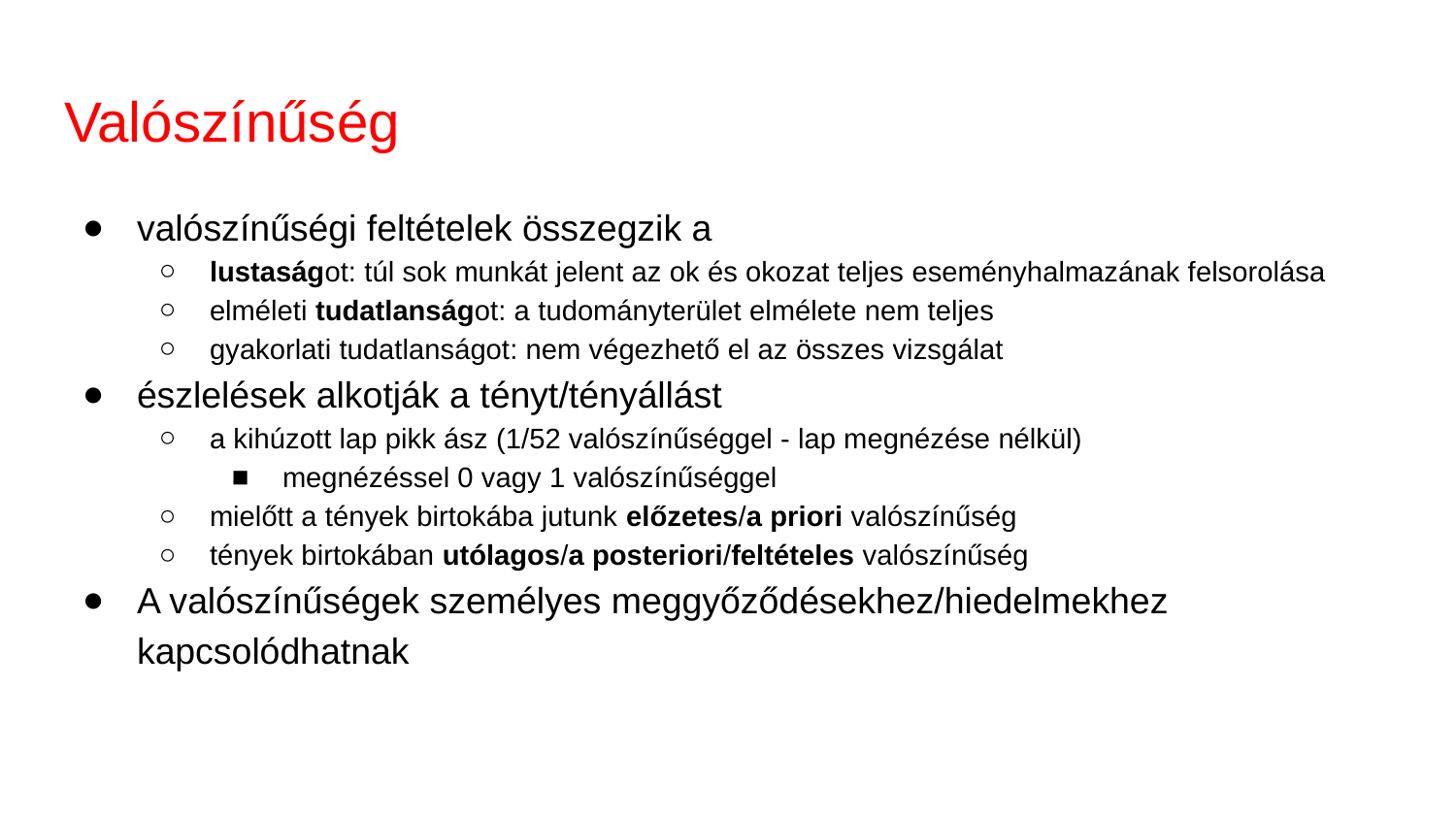

# Valószínűség
valószínűségi feltételek összegzik a
lustaságot: túl sok munkát jelent az ok és okozat teljes eseményhalmazának felsorolása
elméleti tudatlanságot: a tudományterület elmélete nem teljes
gyakorlati tudatlanságot: nem végezhető el az összes vizsgálat
észlelések alkotják a tényt/tényállást
a kihúzott lap pikk ász (1/52 valószínűséggel - lap megnézése nélkül)
megnézéssel 0 vagy 1 valószínűséggel
mielőtt a tények birtokába jutunk előzetes/a priori valószínűség
tények birtokában utólagos/a posteriori/feltételes valószínűség
A valószínűségek személyes meggyőződésekhez/hiedelmekhez kapcsolódhatnak